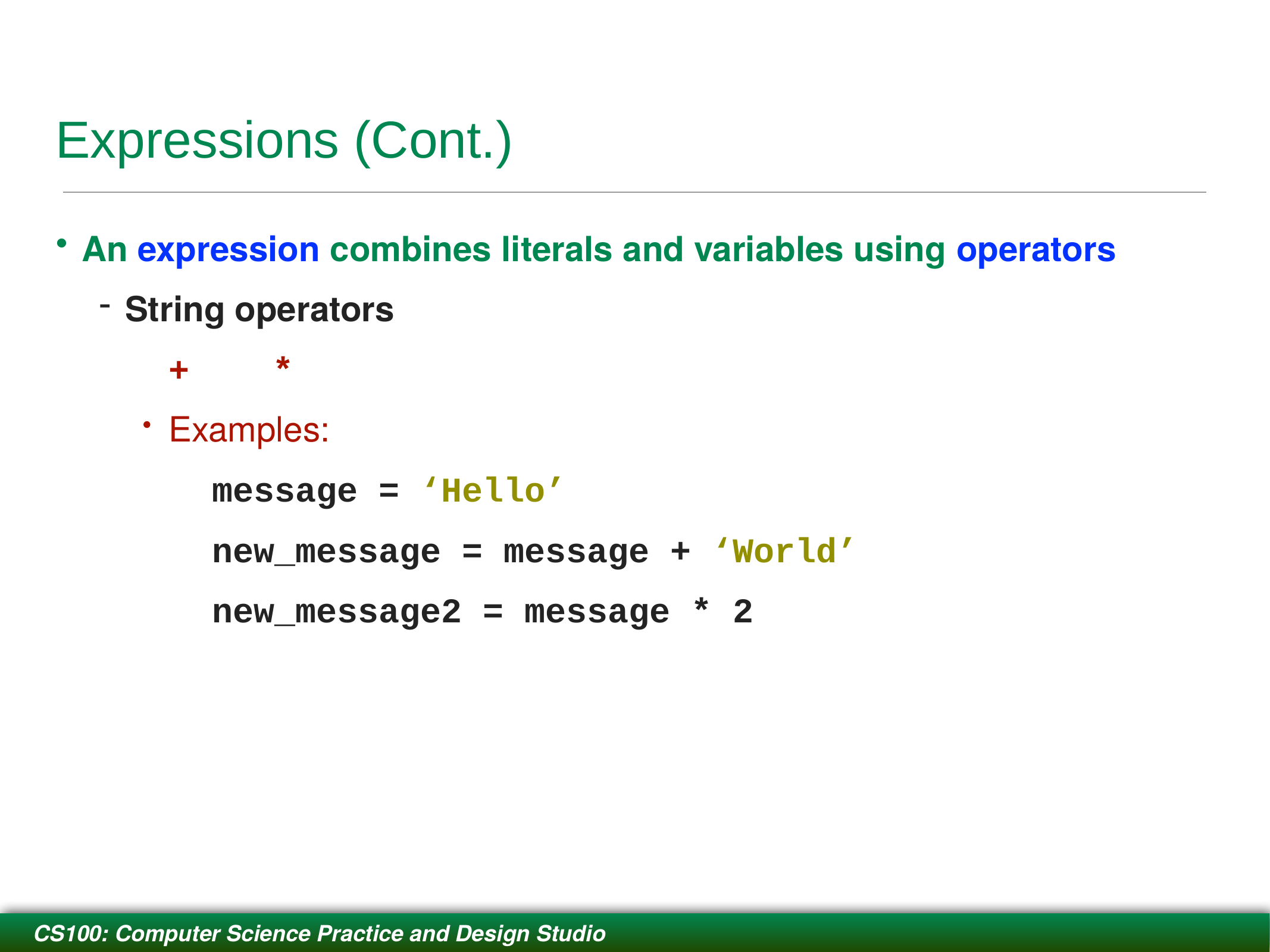

# Expressions (Cont.)
An expression combines literals and variables using operators
String operators
+    *
Examples:
message = ‘Hello’
new_message = message + ‘World’
new_message2 = message * 2
6